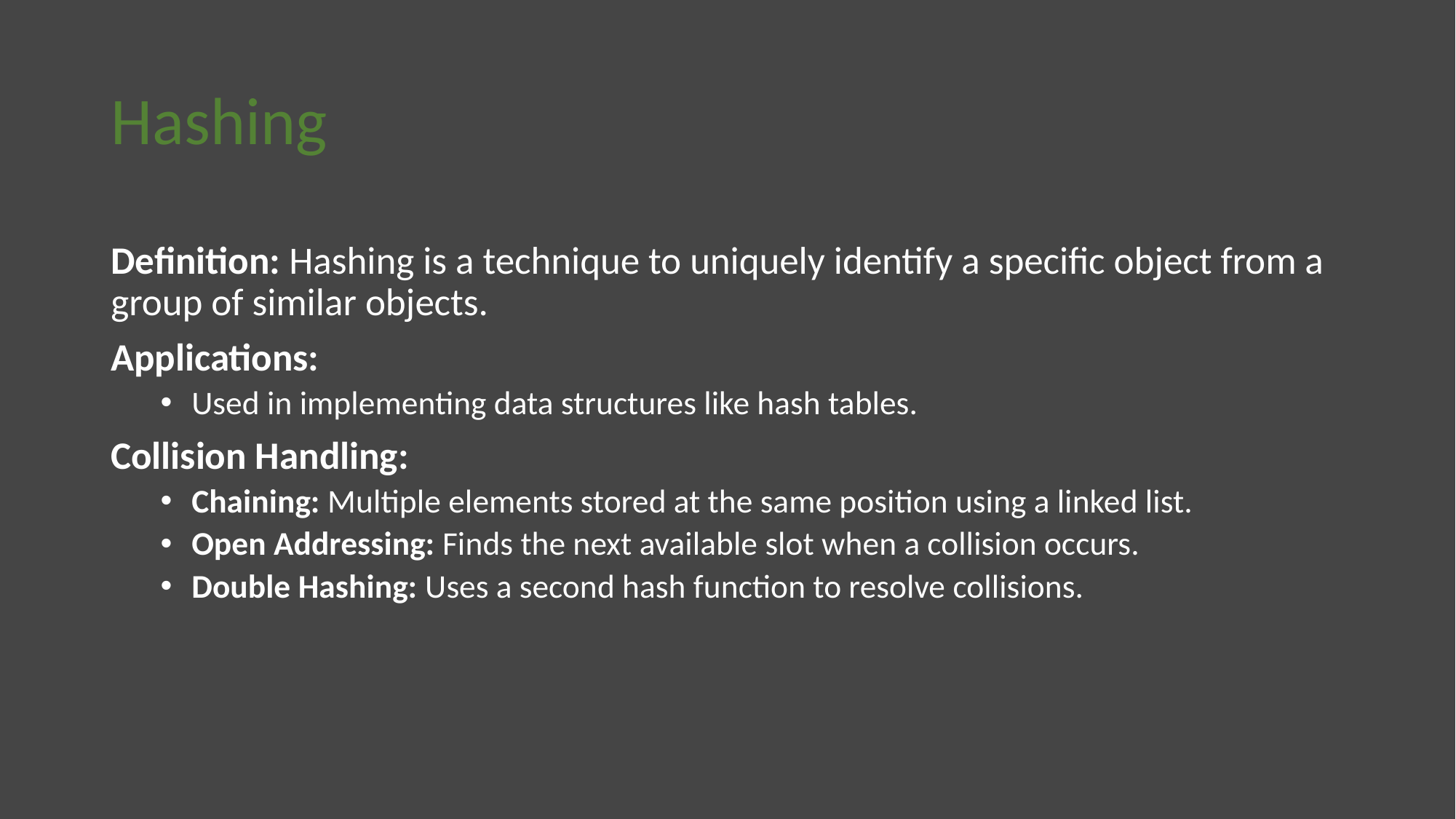

# Hashing
Definition: Hashing is a technique to uniquely identify a specific object from a group of similar objects.
Applications:
Used in implementing data structures like hash tables.
Collision Handling:
Chaining: Multiple elements stored at the same position using a linked list.
Open Addressing: Finds the next available slot when a collision occurs.
Double Hashing: Uses a second hash function to resolve collisions.